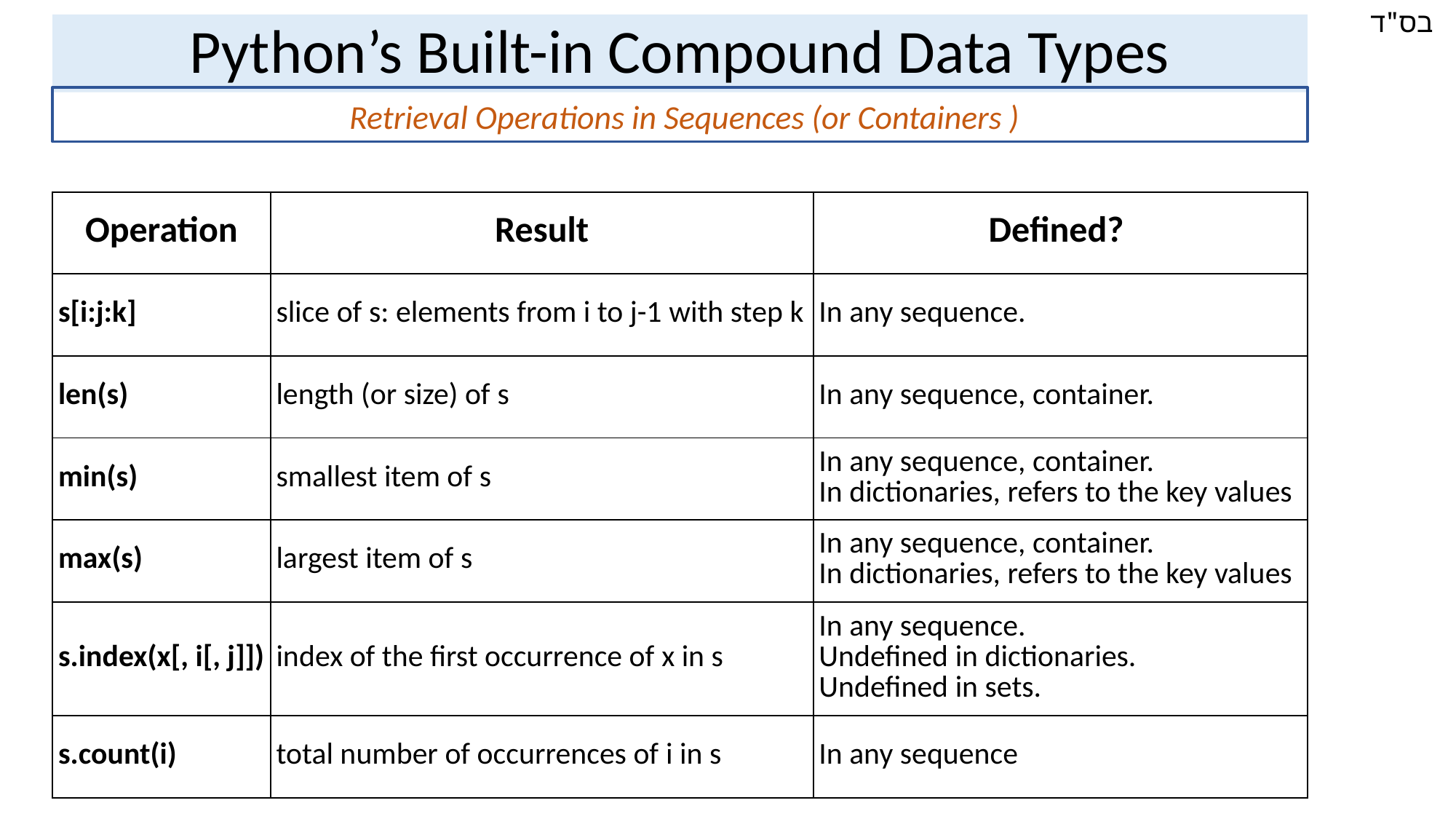

Python’s Built-in Compound Data Types
Retrieval Operations in Sequences (or Containers )
| Operation | Result | Defined? |
| --- | --- | --- |
| s[i:j:k] | slice of s: elements from i to j-1 with step k | In any sequence. |
| len(s) | length (or size) of s | In any sequence, container. |
| min(s) | smallest item of s | In any sequence, container. In dictionaries, refers to the key values |
| max(s) | largest item of s | In any sequence, container. In dictionaries, refers to the key values |
| s.index(x[, i[, j]]) | index of the first occurrence of x in s | In any sequence. Undefined in dictionaries. Undefined in sets. |
| s.count(i) | total number of occurrences of i in s | In any sequence |